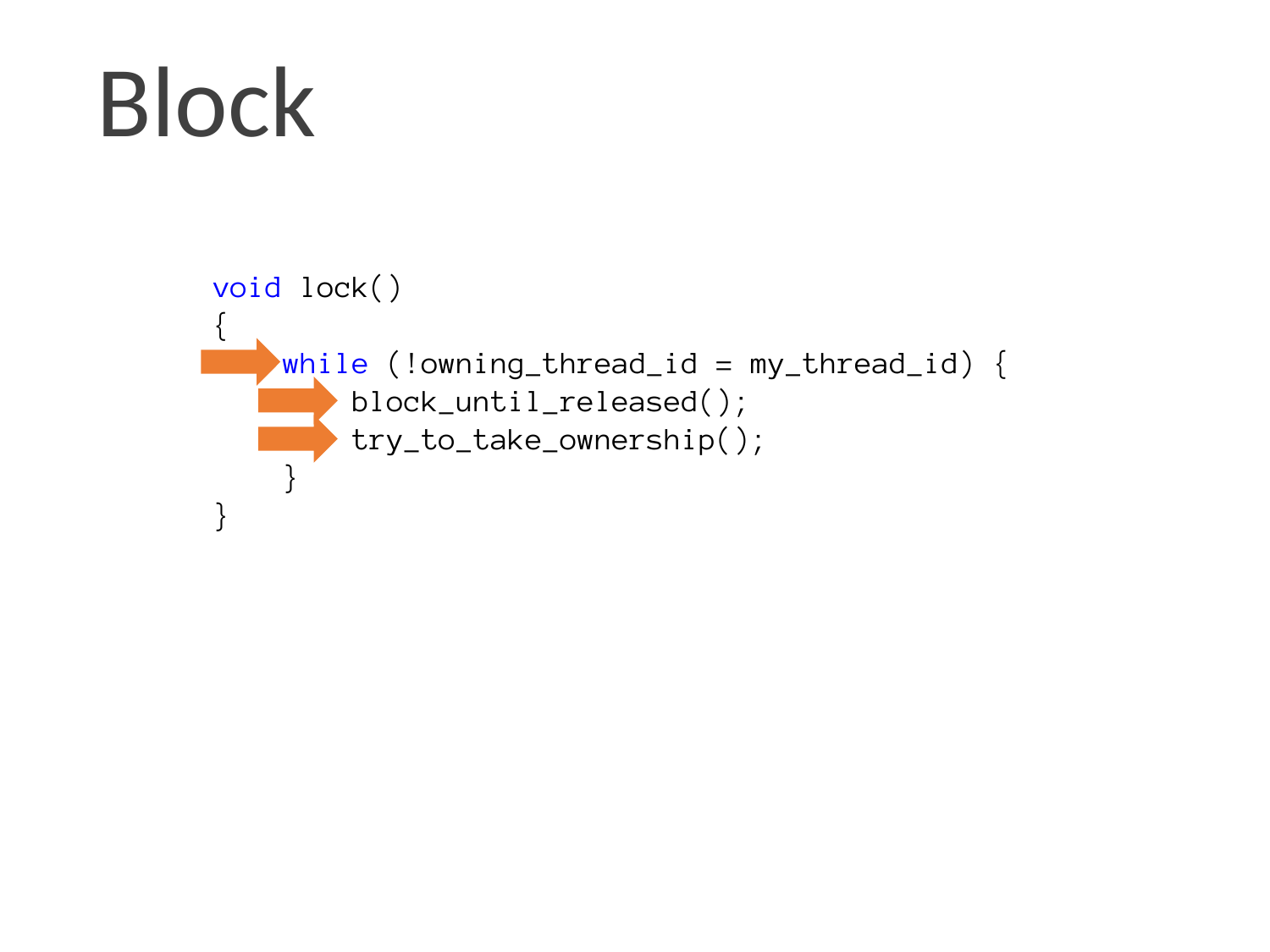

# Block
void lock()
{
    while (!owning_thread_id = my_thread_id) {
        block_until_released();
        try_to_take_ownership();
    }
}